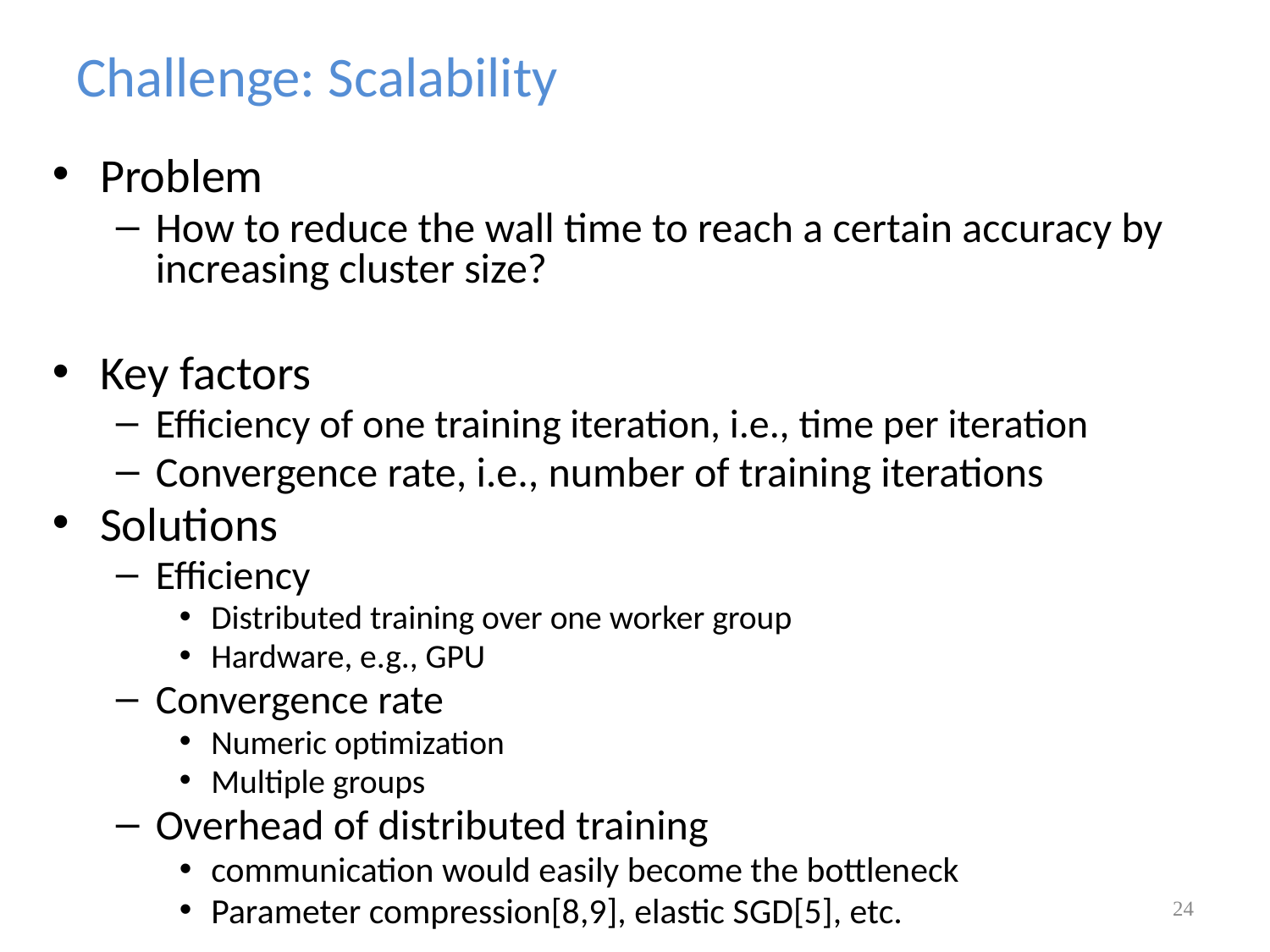

# Challenge: Scalability
Problem
How to reduce the wall time to reach a certain accuracy by increasing cluster size?

Key factors
Efficiency of one training iteration, i.e., time per iteration
Convergence rate, i.e., number of training iterations
Solutions
Efficiency
Distributed training over one worker group
Hardware, e.g., GPU
Convergence rate
Numeric optimization
Multiple groups
Overhead of distributed training
communication would easily become the bottleneck
Parameter compression[8,9], elastic SGD[5], etc.

24